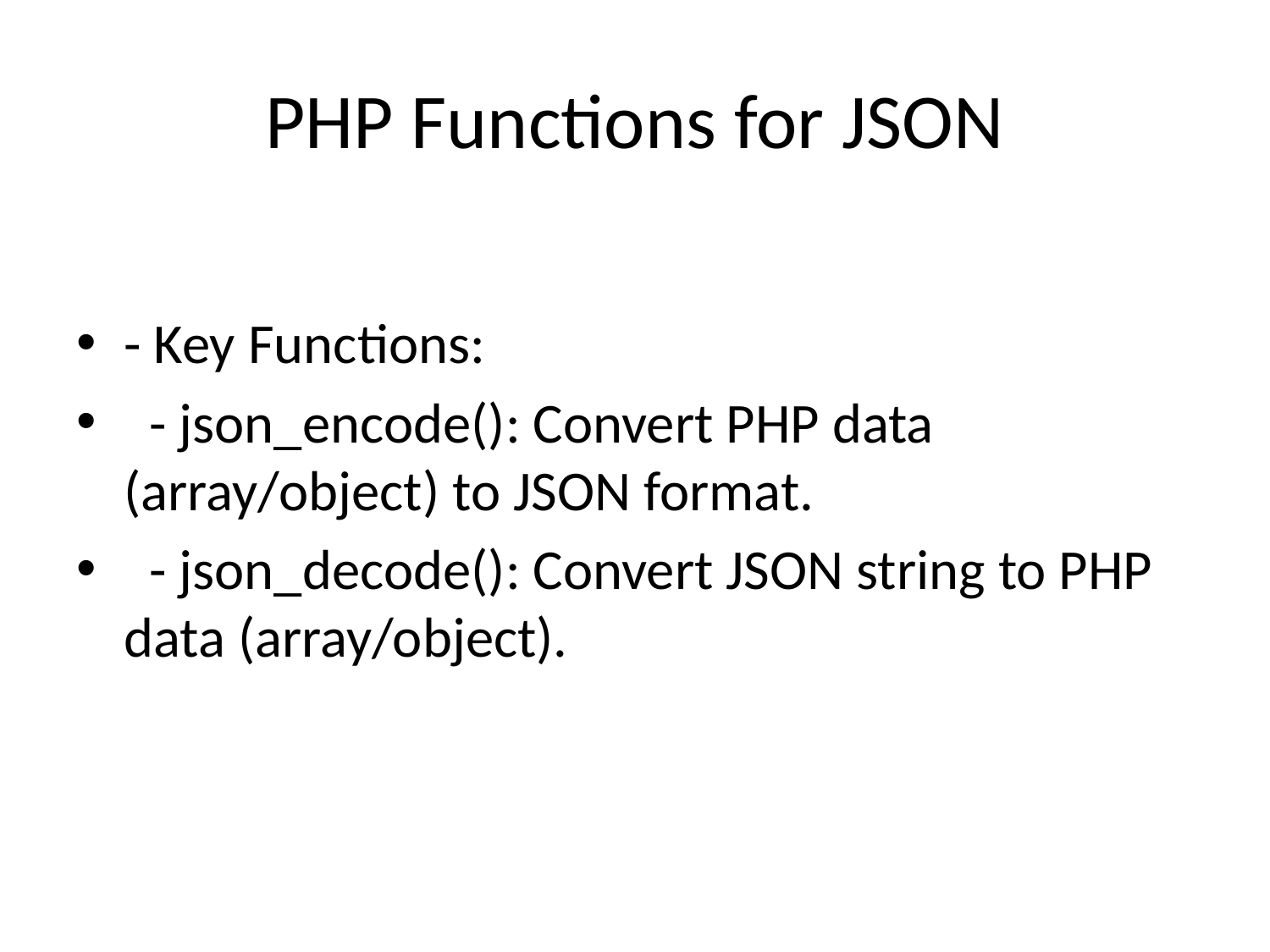

# PHP Functions for JSON

- Key Functions:
  - json_encode(): Convert PHP data (array/object) to JSON format.
  - json_decode(): Convert JSON string to PHP data (array/object).